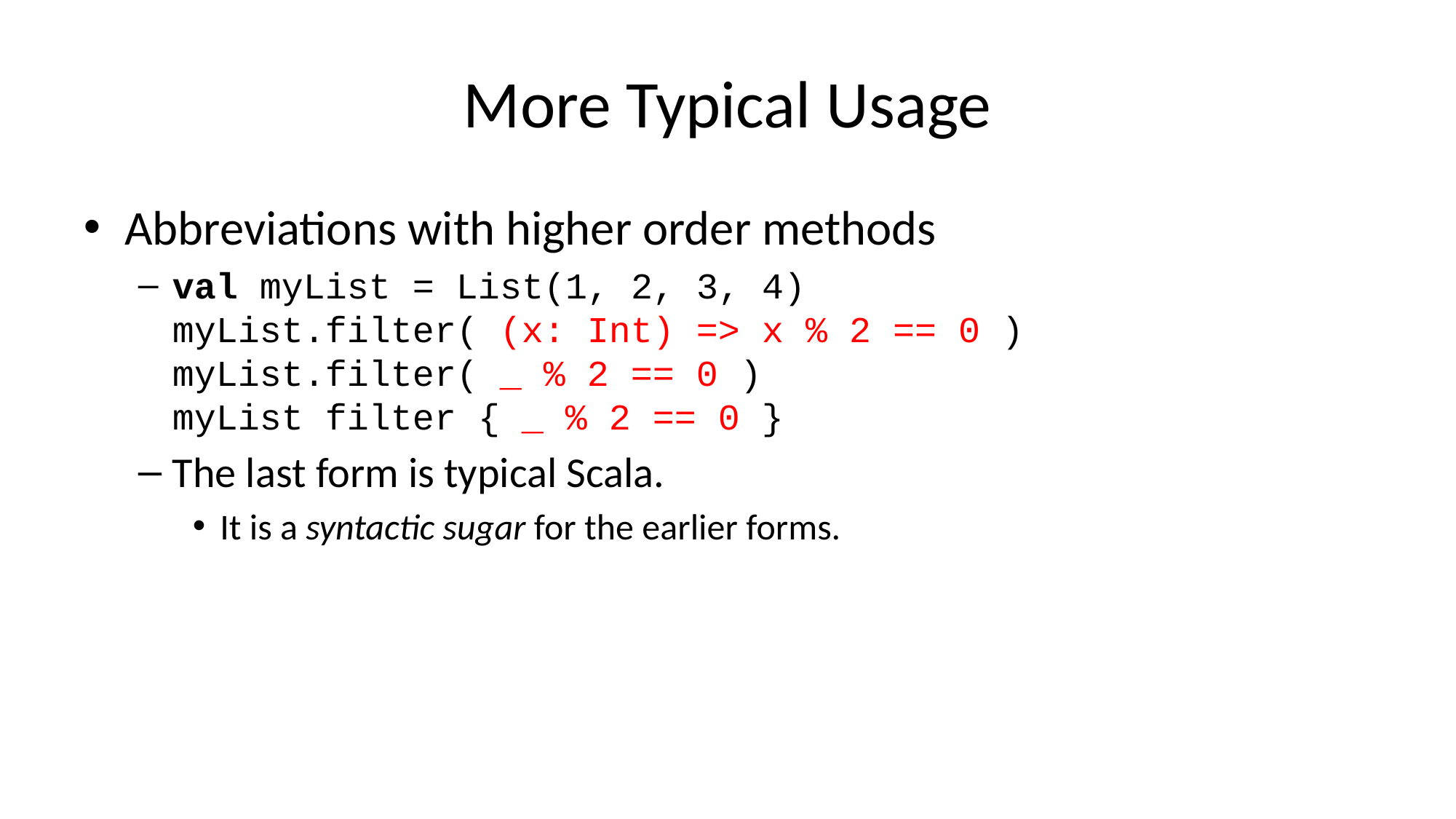

# More Typical Usage
Abbreviations with higher order methods
val myList = List(1, 2, 3, 4)
myList.filter( (x: Int) => x % 2 == 0 )
myList.filter( _ % 2 == 0 )
myList filter { _ % 2 == 0 }
The last form is typical Scala.
It is a syntactic sugar for the earlier forms.